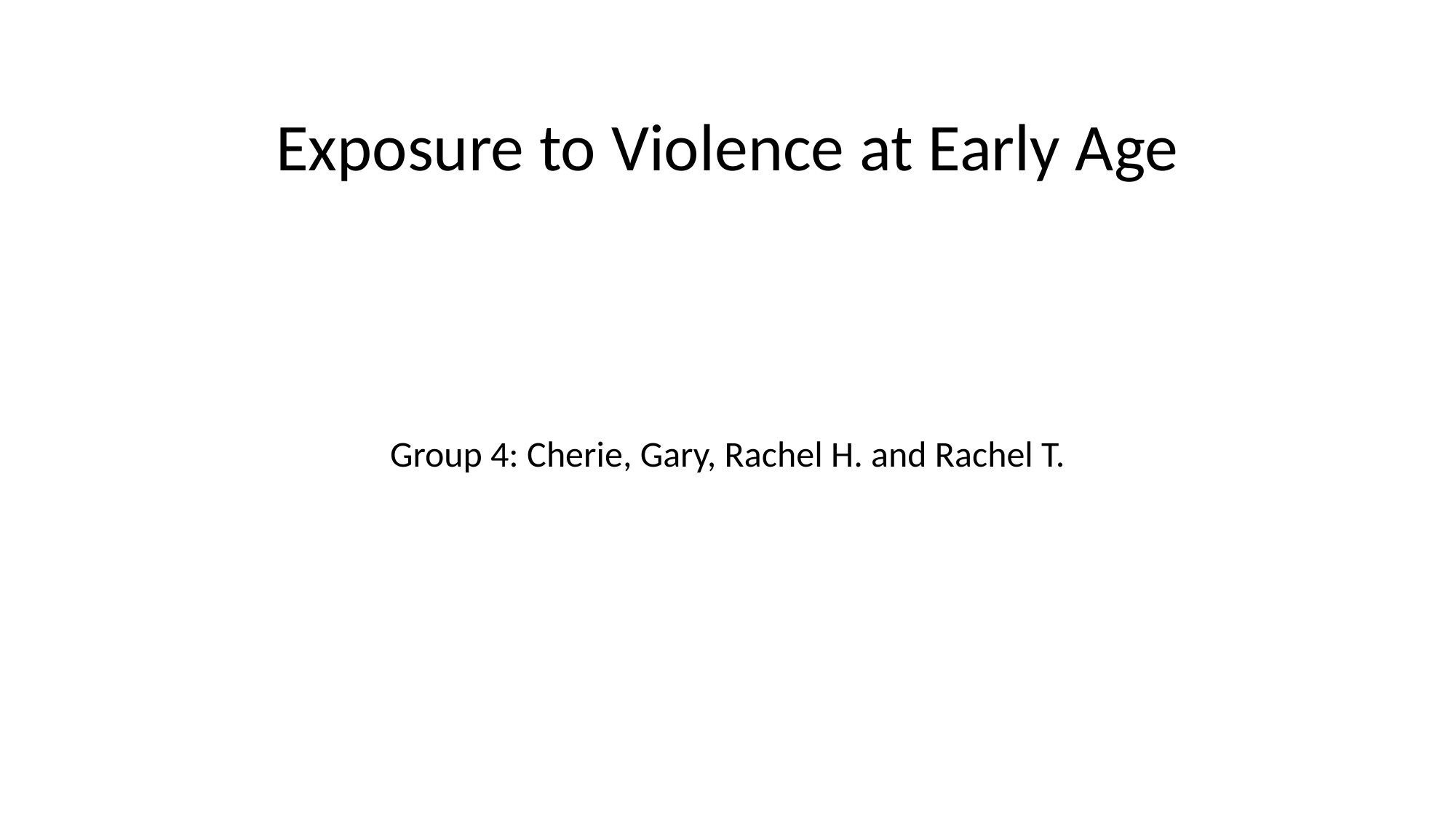

# Exposure to Violence at Early Age
Group 4: Cherie, Gary, Rachel H. and Rachel T.